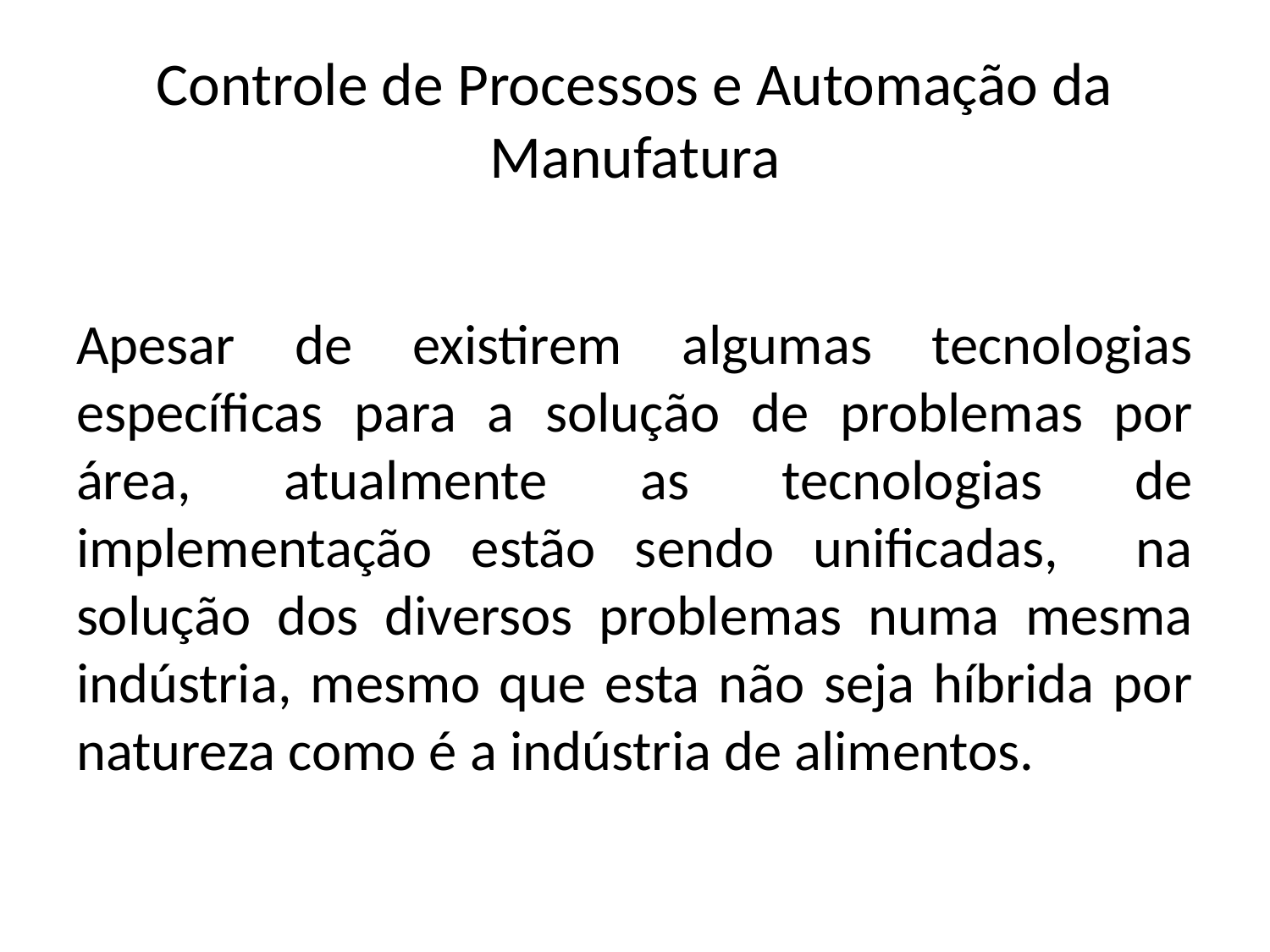

# Controle de Processos e Automação da Manufatura

Apesar de existirem algumas tecnologias específicas para a solução de problemas por área, atualmente as tecnologias de implementação estão sendo unificadas,  na solução dos diversos problemas numa mesma indústria, mesmo que esta não seja híbrida por natureza como é a indústria de alimentos.